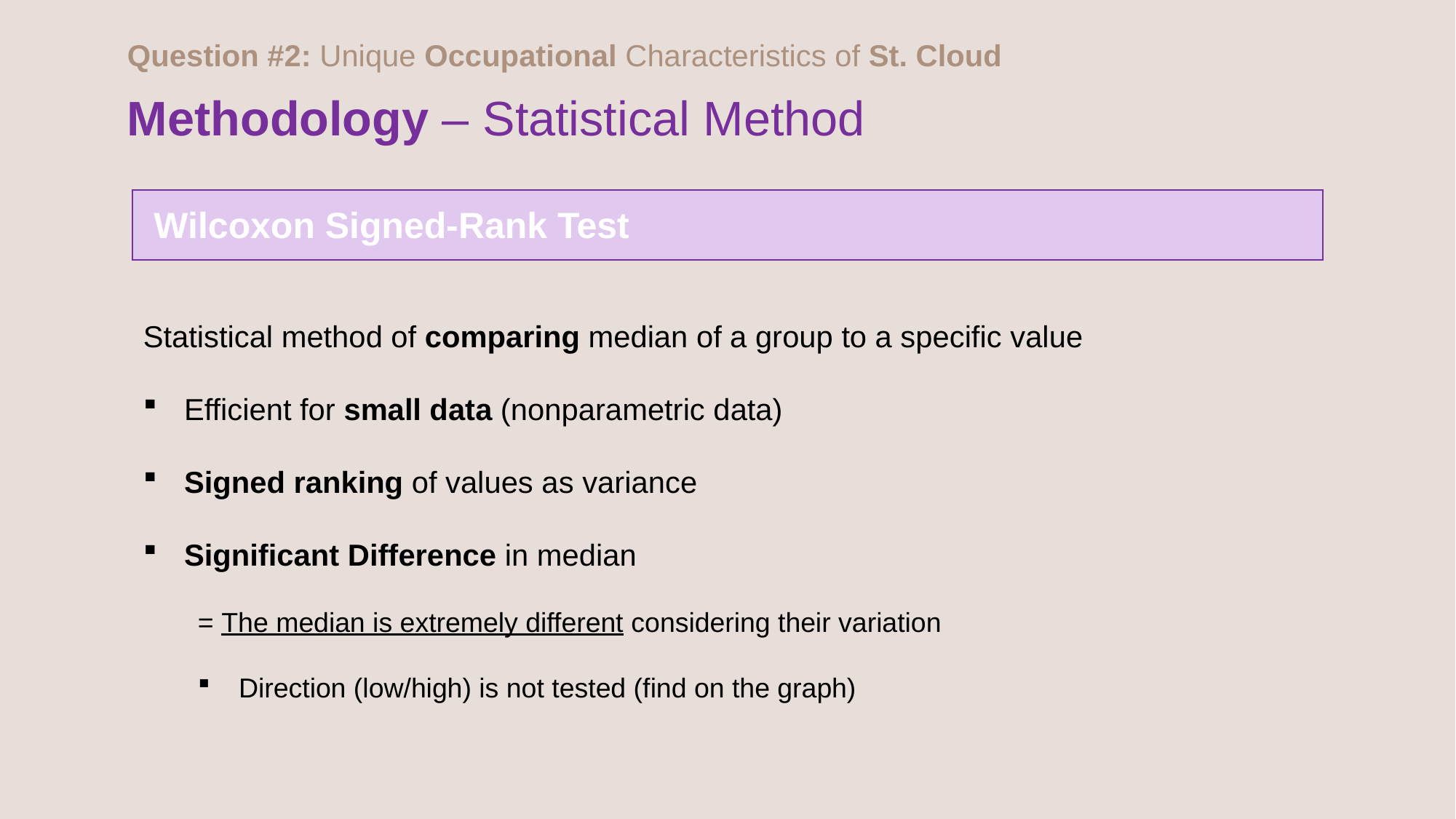

Question #2: Unique Occupational Characteristics of St. Cloud

Methodology – Statistical Method

Wilcoxon Signed-Rank Test
Statistical method of comparing median of a group to a specific value
Efficient for small data (nonparametric data)
Signed ranking of values as variance
Significant Difference in median
= The median is extremely different considering their variation
Direction (low/high) is not tested (find on the graph)